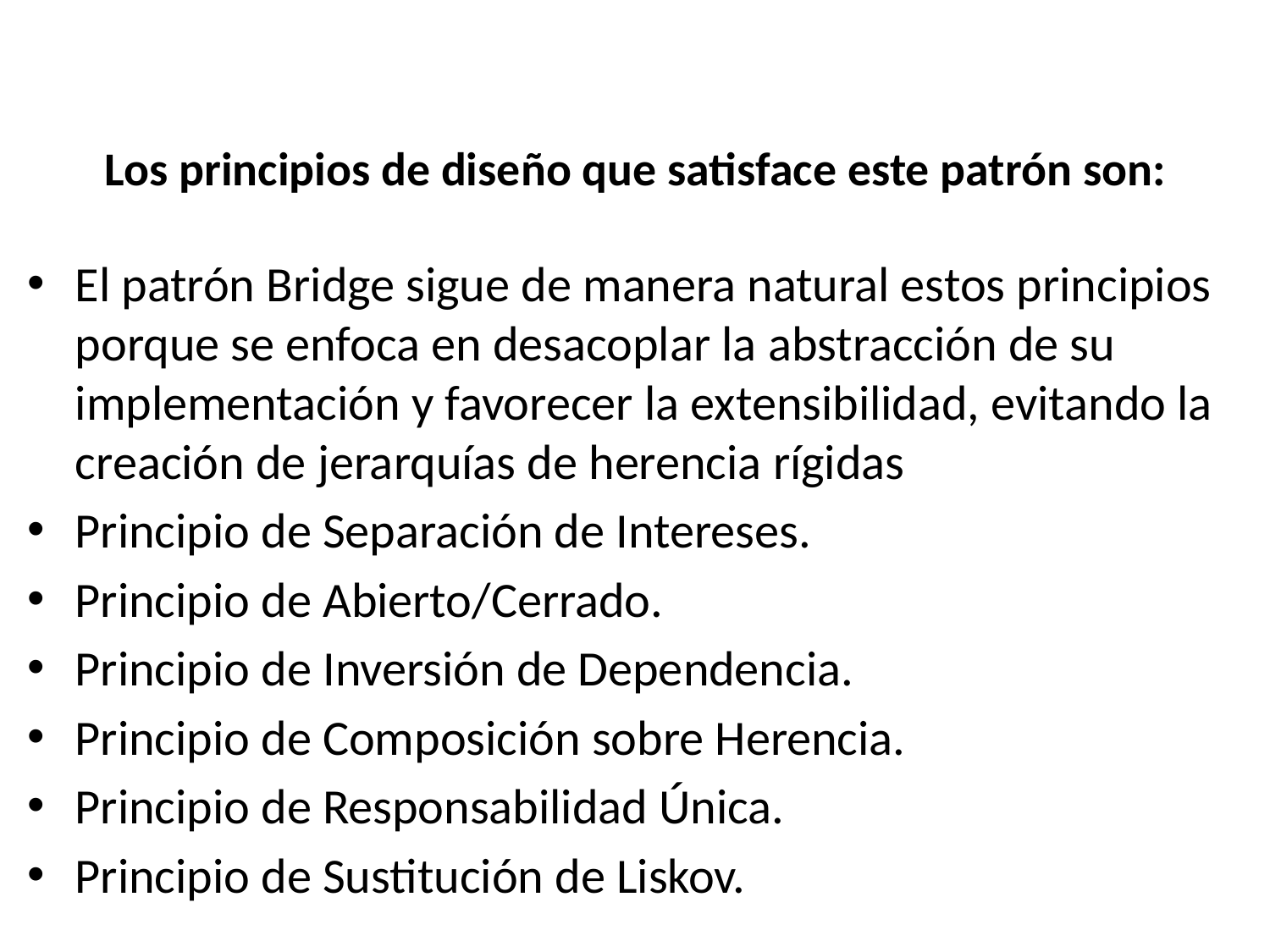

# Los principios de diseño que satisface este patrón son:
El patrón Bridge sigue de manera natural estos principios porque se enfoca en desacoplar la abstracción de su implementación y favorecer la extensibilidad, evitando la creación de jerarquías de herencia rígidas
Principio de Separación de Intereses.
Principio de Abierto/Cerrado.
Principio de Inversión de Dependencia.
Principio de Composición sobre Herencia.
Principio de Responsabilidad Única.
Principio de Sustitución de Liskov.